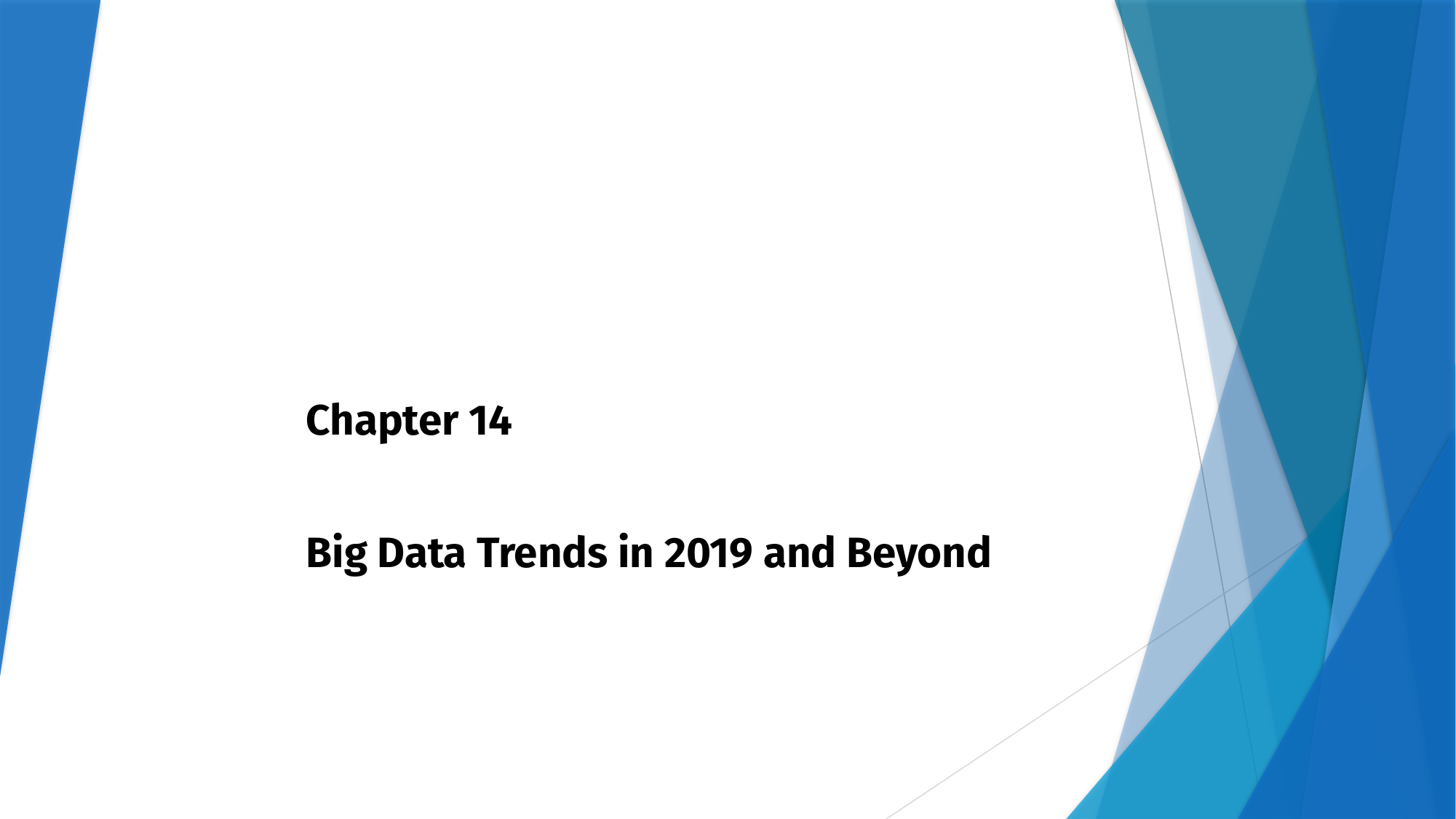

Chapter 14

Big Data Trends in 2019 and Beyond